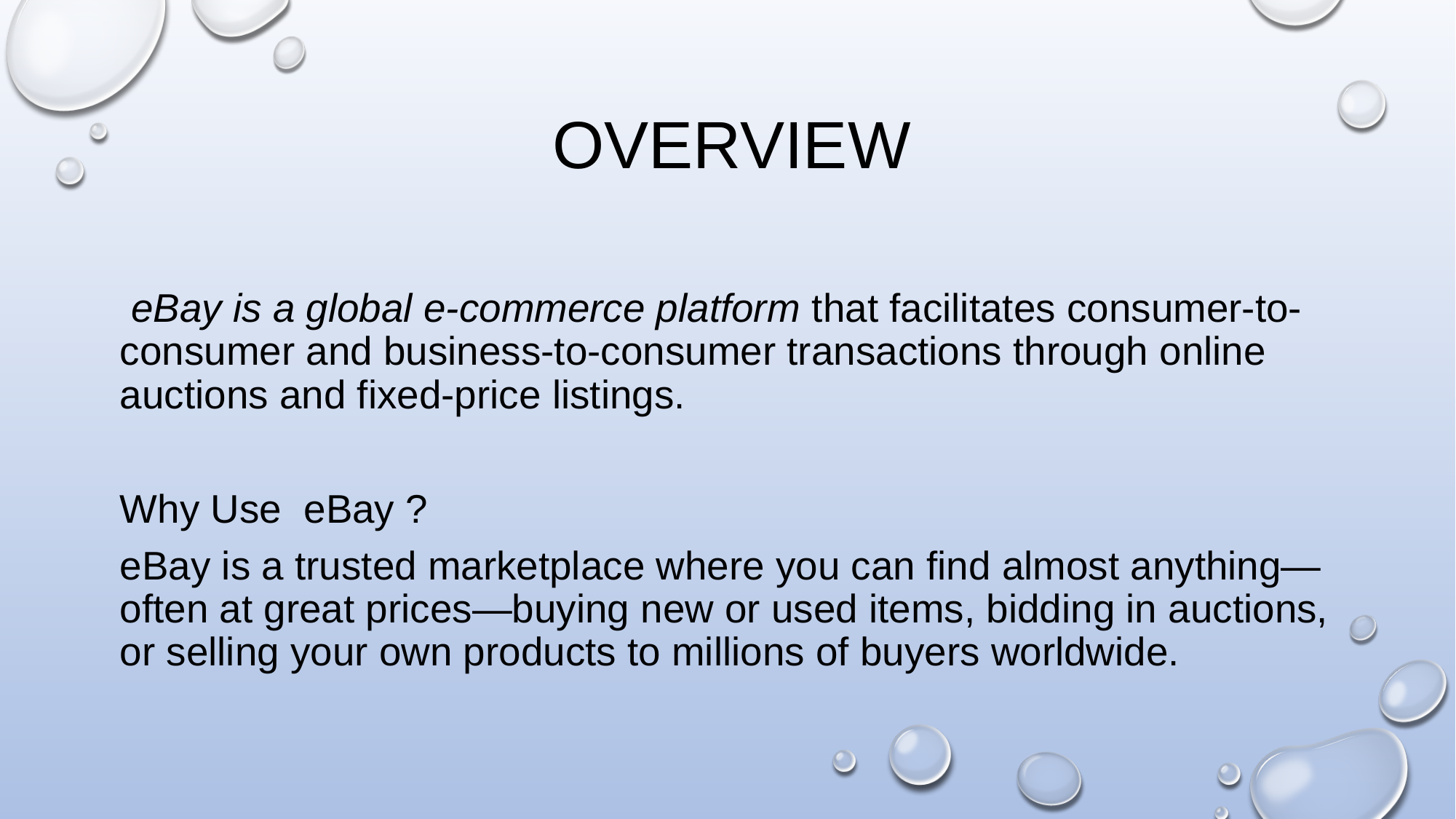

# OVERVIEW
 eBay is a global e-commerce platform that facilitates consumer-to-consumer and business-to-consumer transactions through online auctions and fixed-price listings.

Why Use  eBay ?
eBay is a trusted marketplace where you can find almost anything—often at great prices—buying new or used items, bidding in auctions, or selling your own products to millions of buyers worldwide.